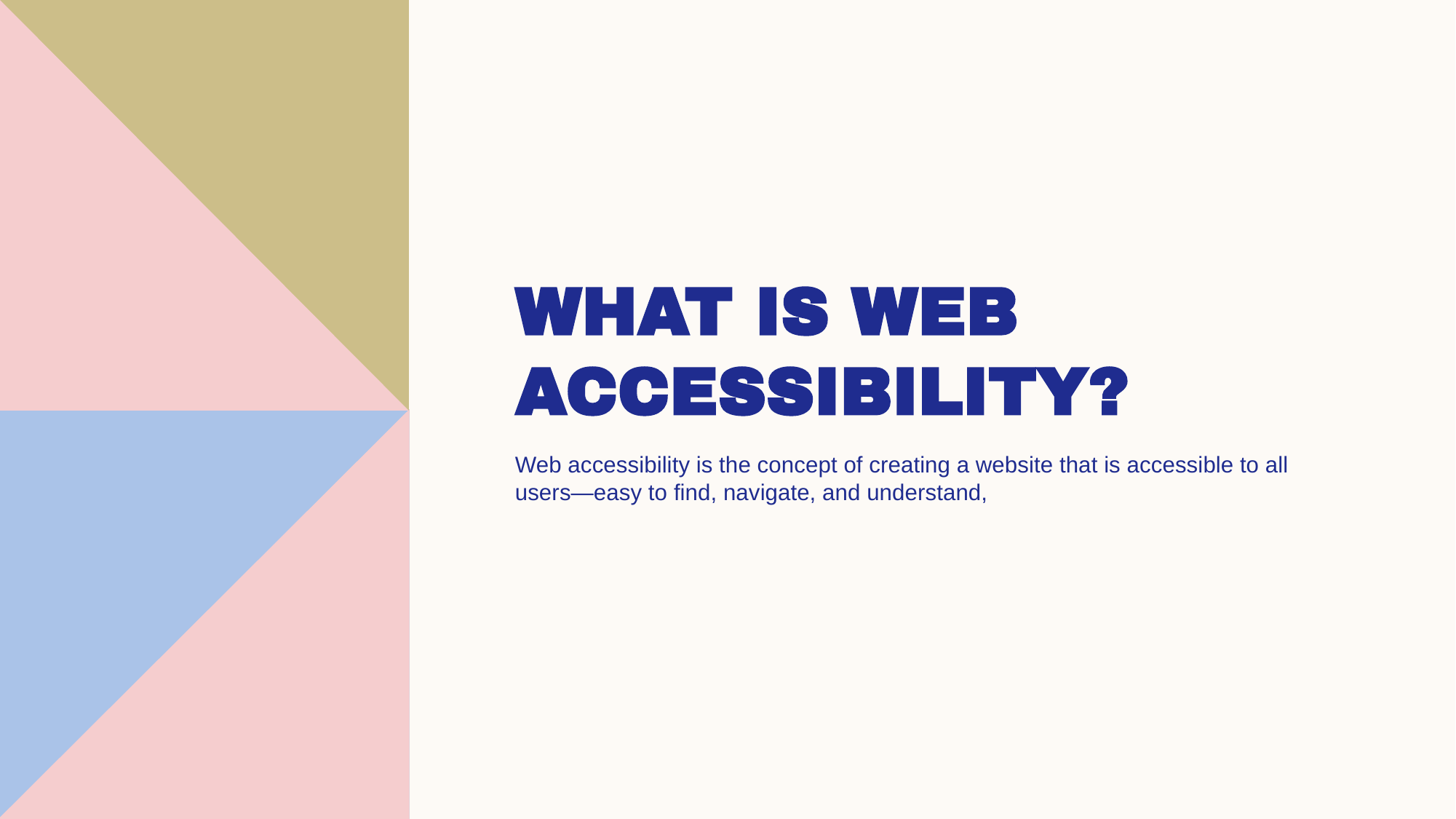

# What is Web accessibility?
Web accessibility is the concept of creating a website that is accessible to all users—easy to find, navigate, and understand,